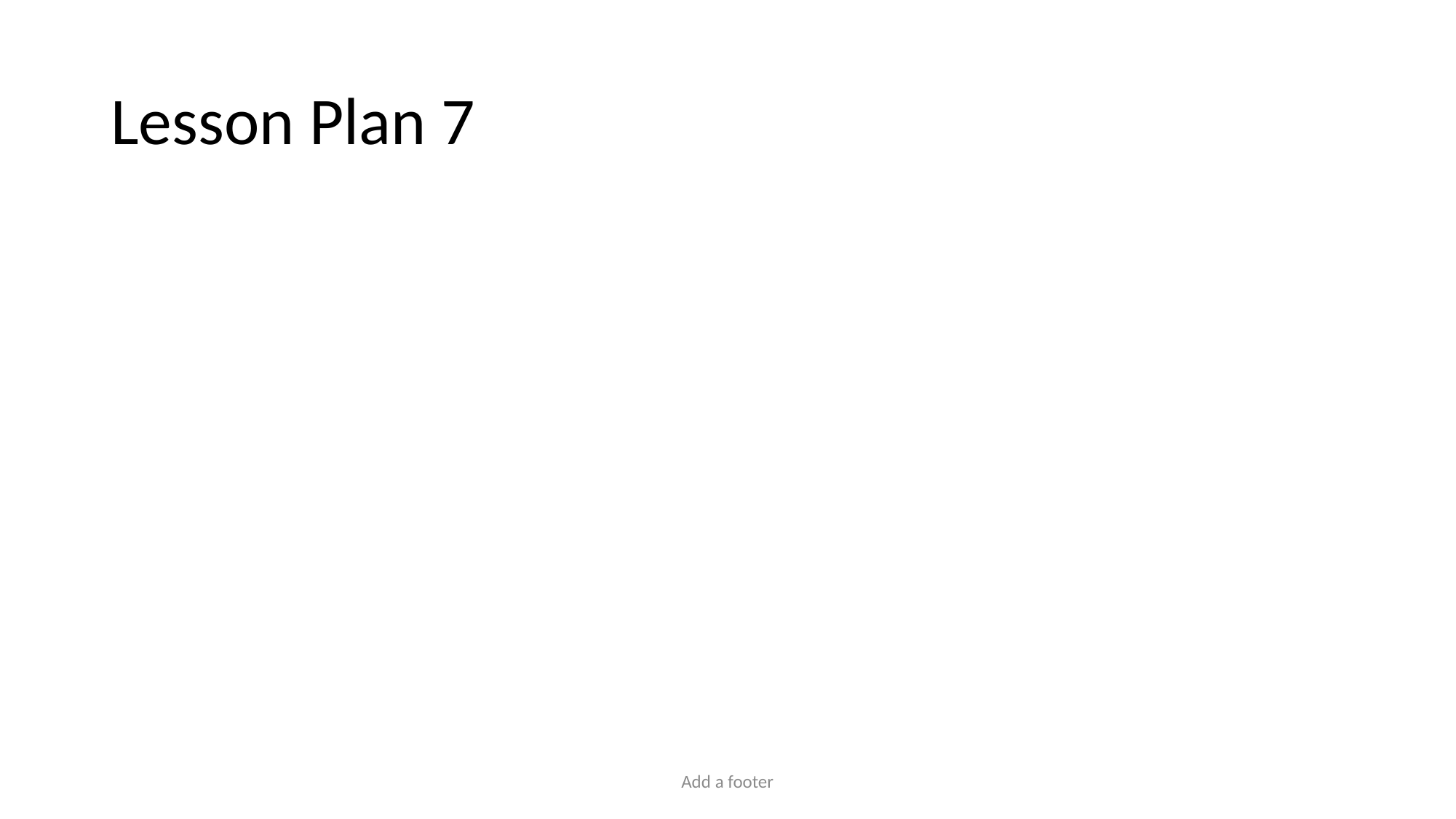

# Lesson Plan 7
Add a footer